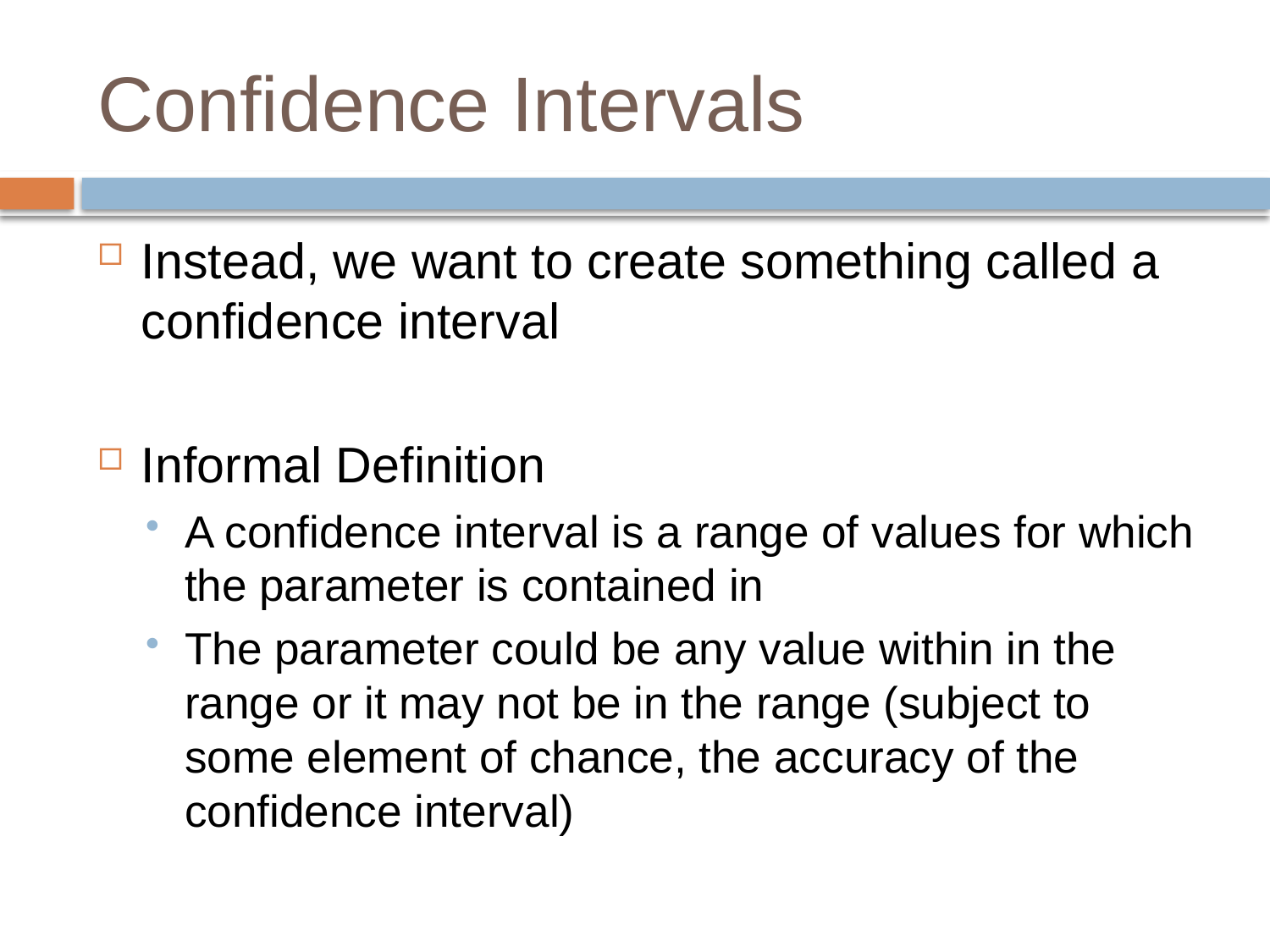

# Confidence Intervals
Instead, we want to create something called a confidence interval

Informal Definition
A confidence interval is a range of values for which the parameter is contained in
The parameter could be any value within in the range or it may not be in the range (subject to some element of chance, the accuracy of the confidence interval)